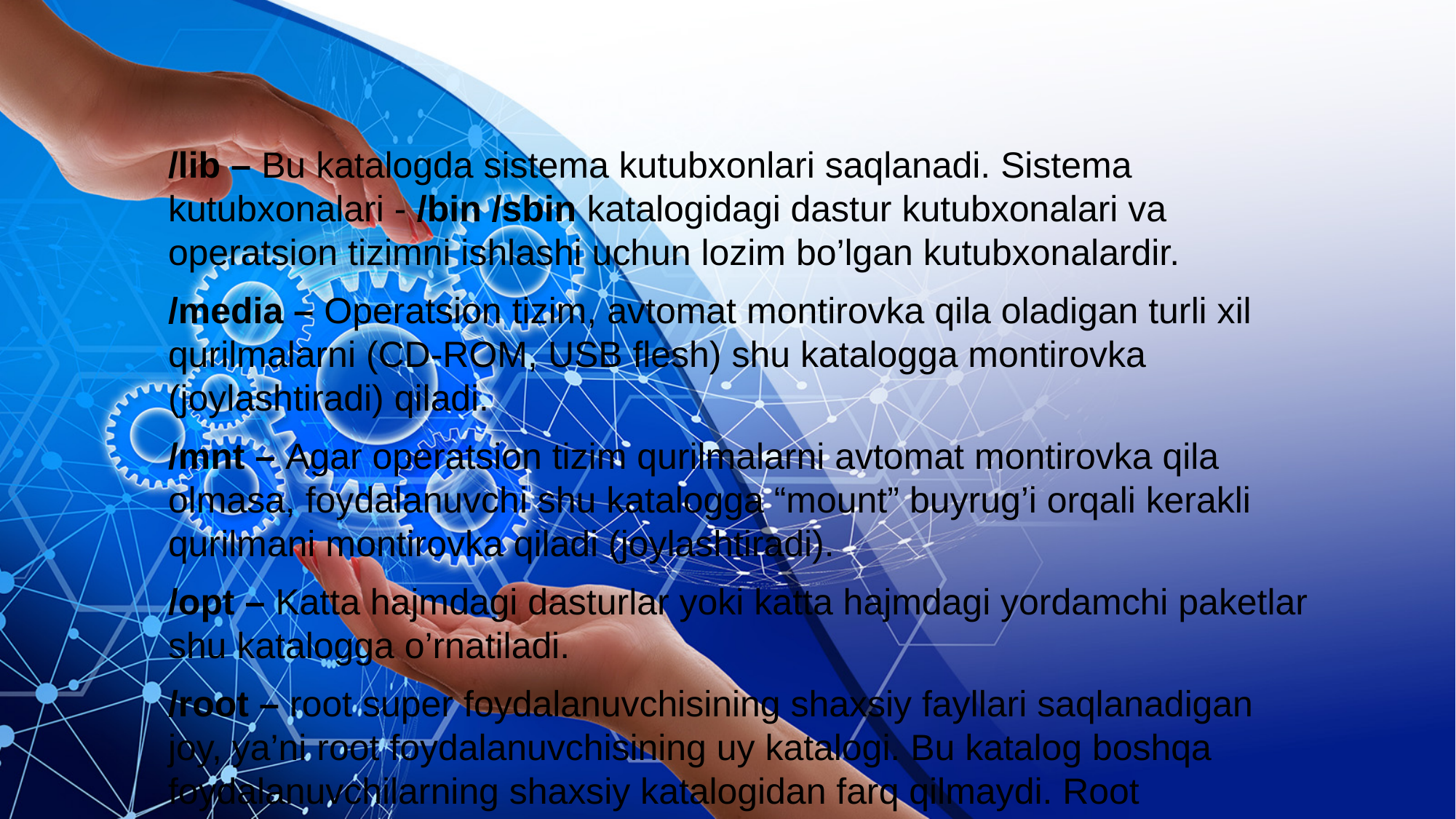

/lib – Bu katalogda sistema kutubxonlari saqlanadi. Sistema kutubxonalari - /bin /sbin katalogidagi dastur kutubxonalari va operatsion tizimni ishlashi uchun lozim bo’lgan kutubxonalardir.

/media – Operatsion tizim, avtomat montirovka qila oladigan turli xil qurilmalarni (CD-ROM, USB flesh) shu katalogga montirovka (joylashtiradi) qiladi.

/mnt – Agar operatsion tizim qurilmalarni avtomat montirovka qila olmasa, foydalanuvchi shu katalogga “mount” buyrug’i orqali kerakli qurilmani montirovka qiladi (joylashtiradi).

/opt – Katta hajmdagi dasturlar yoki katta hajmdagi yordamchi paketlar shu katalogga o’rnatiladi.

/root – root super foydalanuvchisining shaxsiy fayllari saqlanadigan joy, ya’ni root foydalanuvchisining uy katalogi. Bu katalog boshqa foydalanuvchilarning shaxsiy katalogidan farq qilmaydi. Root foydalanuvchisining imkoniyatlari keng bo’lganligi uchun, uning shaxsiy katalogi alohida asosiy katalog ichida joylashtirilgan.